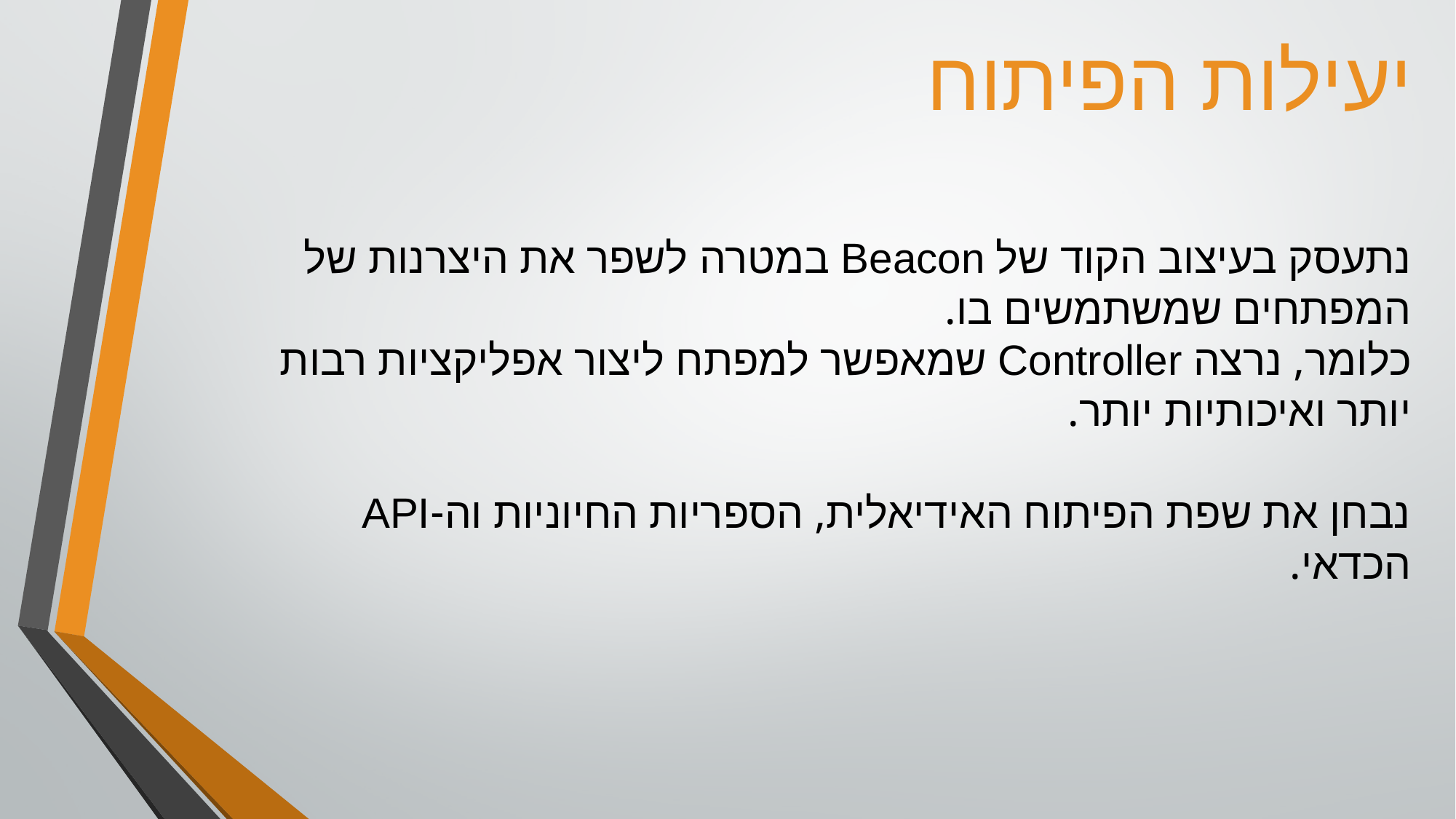

יעילות הפיתוח
נתעסק בעיצוב הקוד של Beacon במטרה לשפר את היצרנות של המפתחים שמשתמשים בו.
כלומר, נרצה Controller שמאפשר למפתח ליצור אפליקציות רבות יותר ואיכותיות יותר.

נבחן את שפת הפיתוח האידיאלית, הספריות החיוניות וה-API הכדאי.